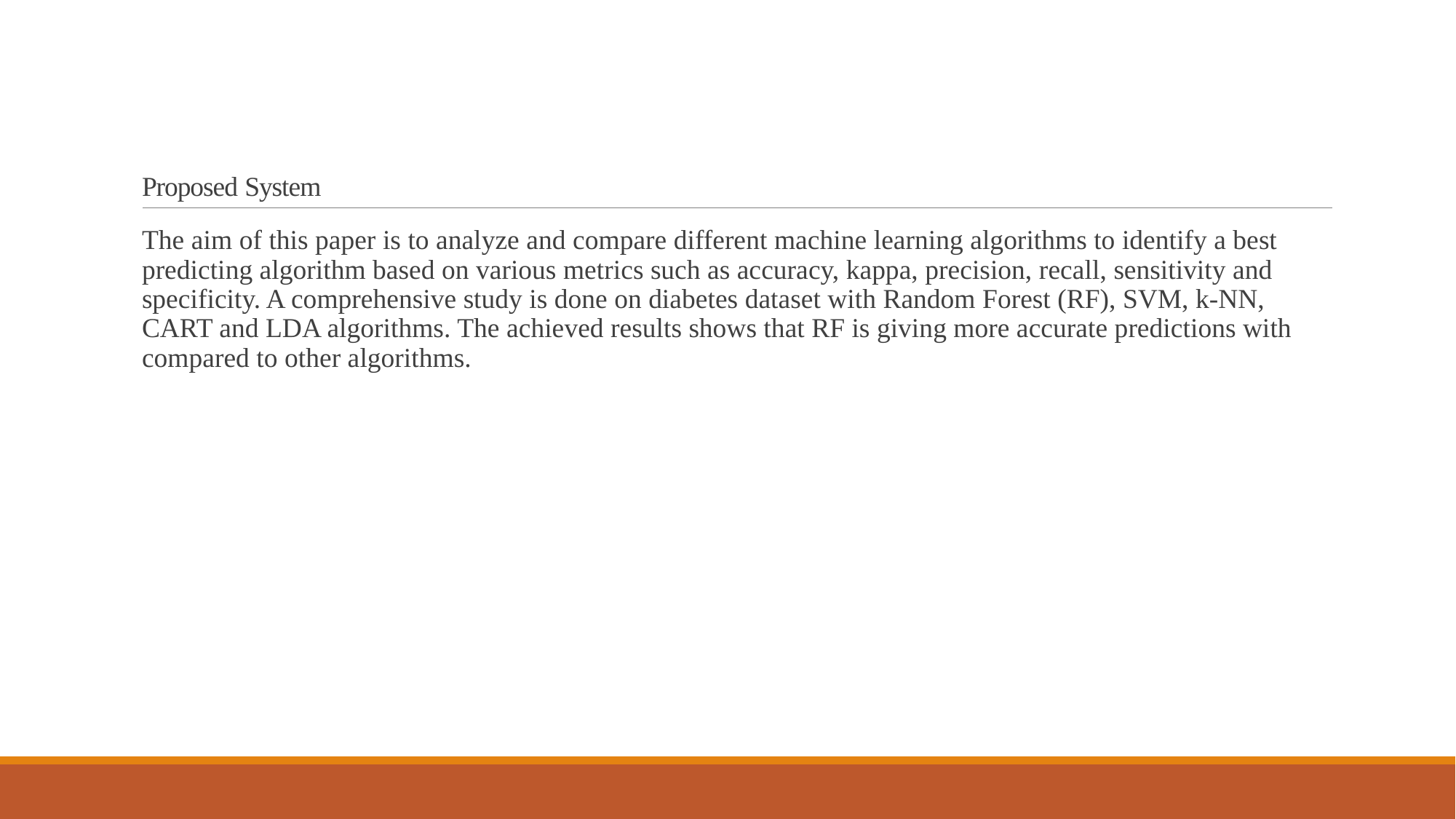

# Proposed System
The aim of this paper is to analyze and compare different machine learning algorithms to identify a best predicting algorithm based on various metrics such as accuracy, kappa, precision, recall, sensitivity and specificity. A comprehensive study is done on diabetes dataset with Random Forest (RF), SVM, k-NN, CART and LDA algorithms. The achieved results shows that RF is giving more accurate predictions with compared to other algorithms.